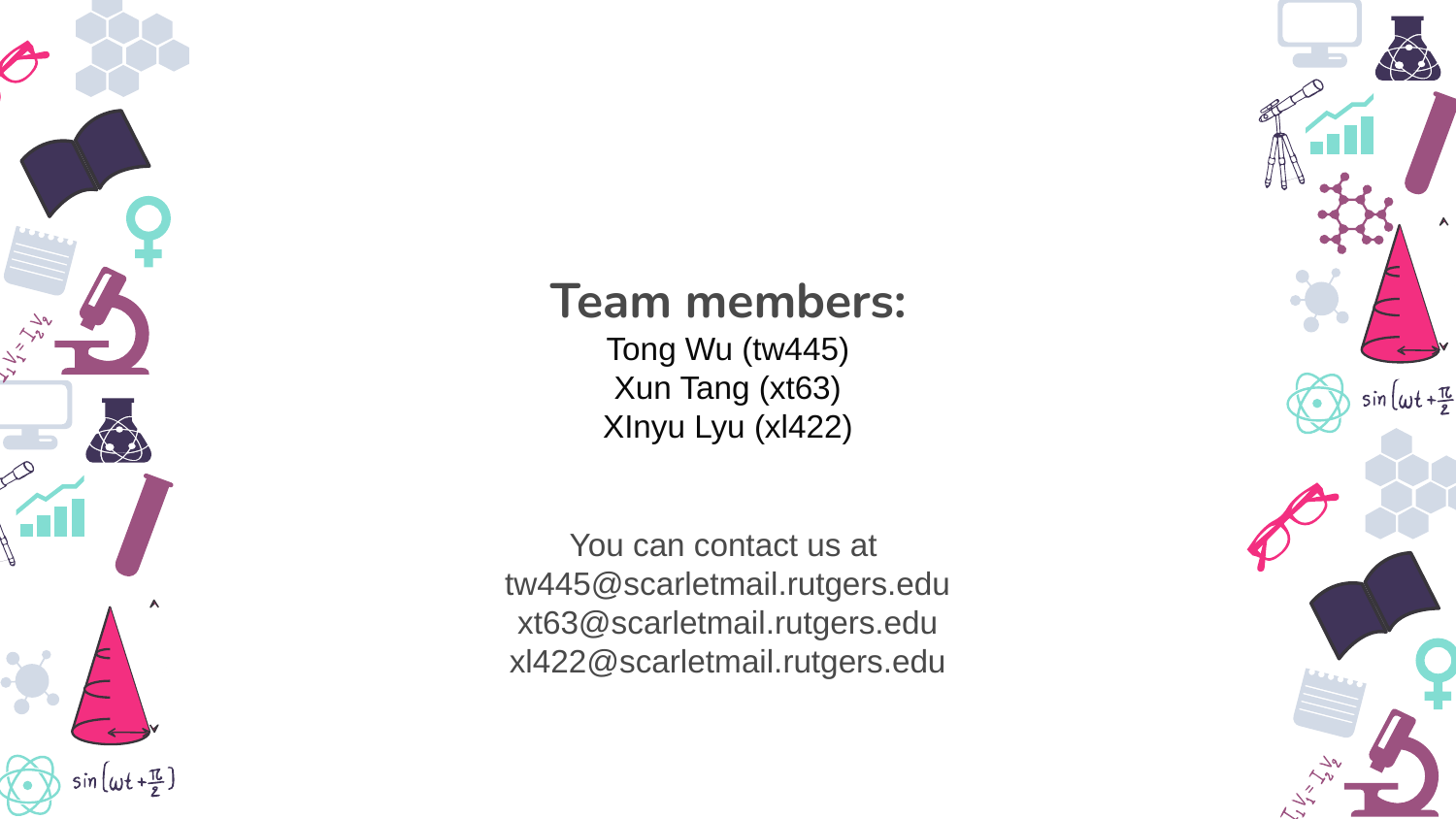

Team members:
Tong Wu (tw445)
Xun Tang (xt63)
XInyu Lyu (xl422)
You can contact us at
tw445@scarletmail.rutgers.edu
xt63@scarletmail.rutgers.edu
xl422@scarletmail.rutgers.edu